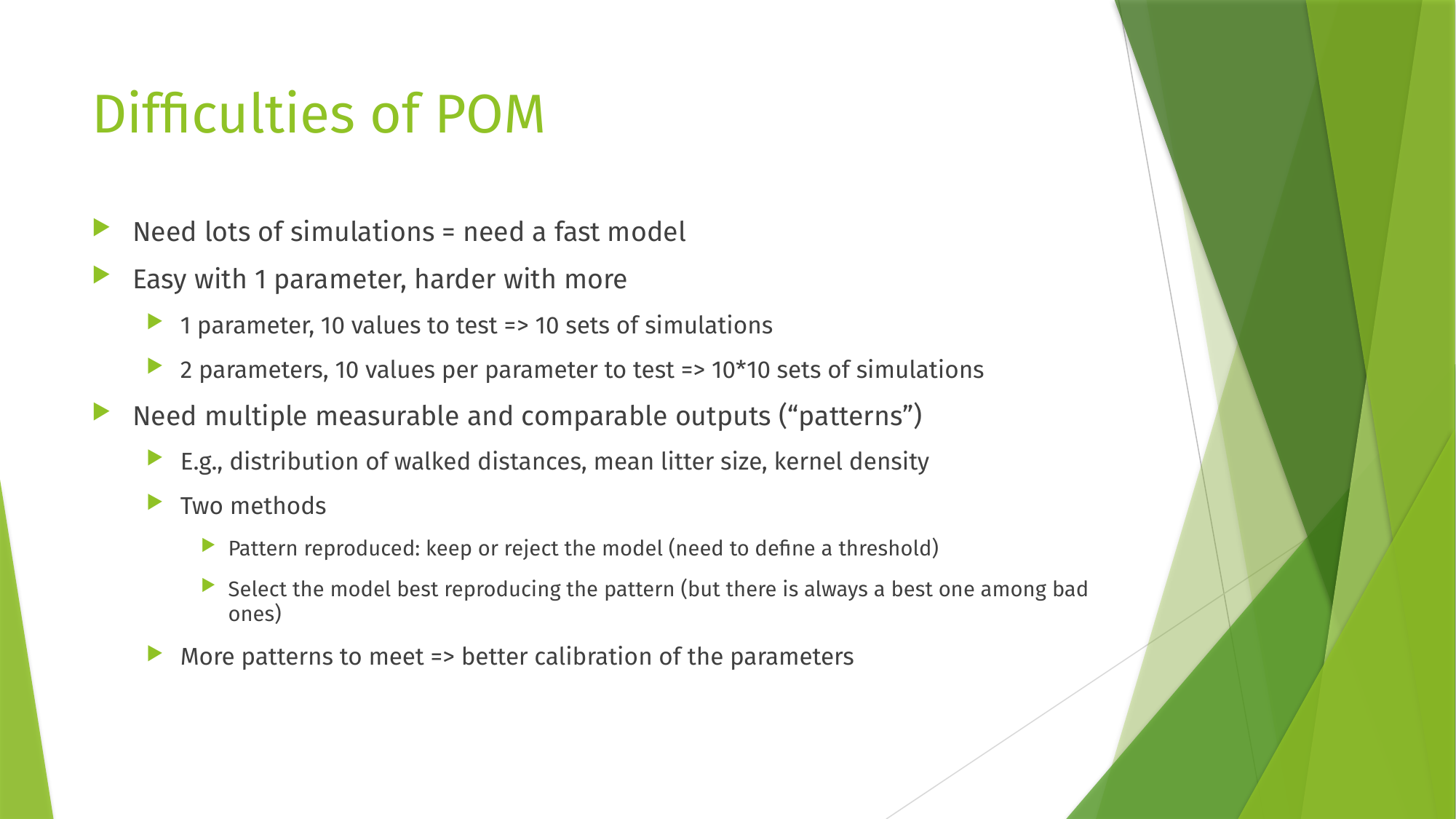

# Difficulties of POM
Need lots of simulations = need a fast model
Easy with 1 parameter, harder with more
1 parameter, 10 values to test => 10 sets of simulations
2 parameters, 10 values per parameter to test => 10*10 sets of simulations
Need multiple measurable and comparable outputs (“patterns”)
E.g., distribution of walked distances, mean litter size, kernel density
Two methods
Pattern reproduced: keep or reject the model (need to define a threshold)
Select the model best reproducing the pattern (but there is always a best one among bad ones)
More patterns to meet => better calibration of the parameters